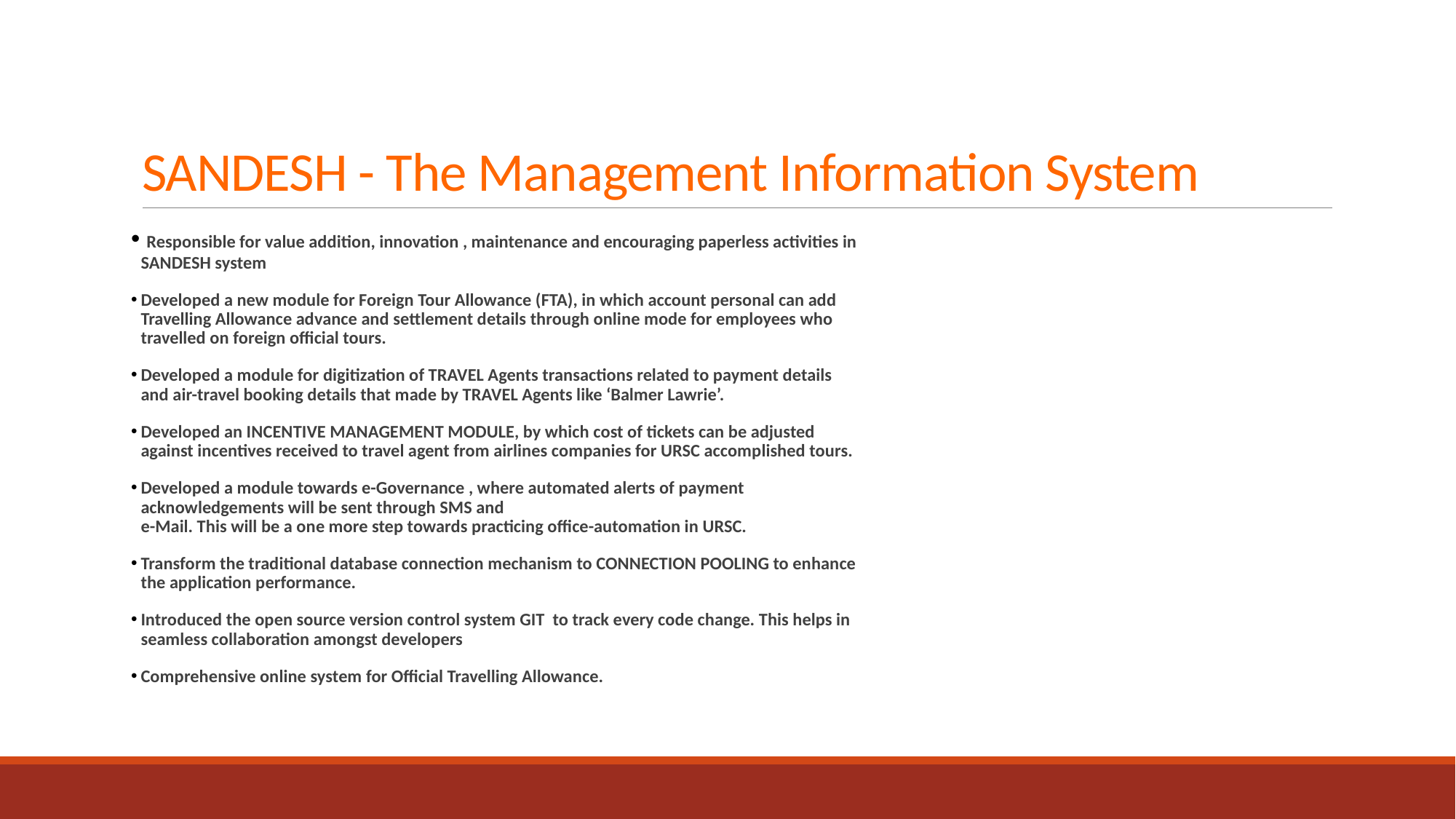

# SANDESH - The Management Information System
 Responsible for value addition, innovation , maintenance and encouraging paperless activities in SANDESH system
Developed a new module for Foreign Tour Allowance (FTA), in which account personal can add Travelling Allowance advance and settlement details through online mode for employees who travelled on foreign official tours.
Developed a module for digitization of TRAVEL Agents transactions related to payment details and air-travel booking details that made by TRAVEL Agents like ‘Balmer Lawrie’.
Developed an INCENTIVE MANAGEMENT MODULE, by which cost of tickets can be adjusted against incentives received to travel agent from airlines companies for URSC accomplished tours.
Developed a module towards e-Governance , where automated alerts of payment acknowledgements will be sent through SMS and
e-Mail. This will be a one more step towards practicing office-automation in URSC.
Transform the traditional database connection mechanism to CONNECTION POOLING to enhance the application performance.
Introduced the open source version control system GIT  to track every code change. This helps in seamless collaboration amongst developers
Comprehensive online system for Official Travelling Allowance.